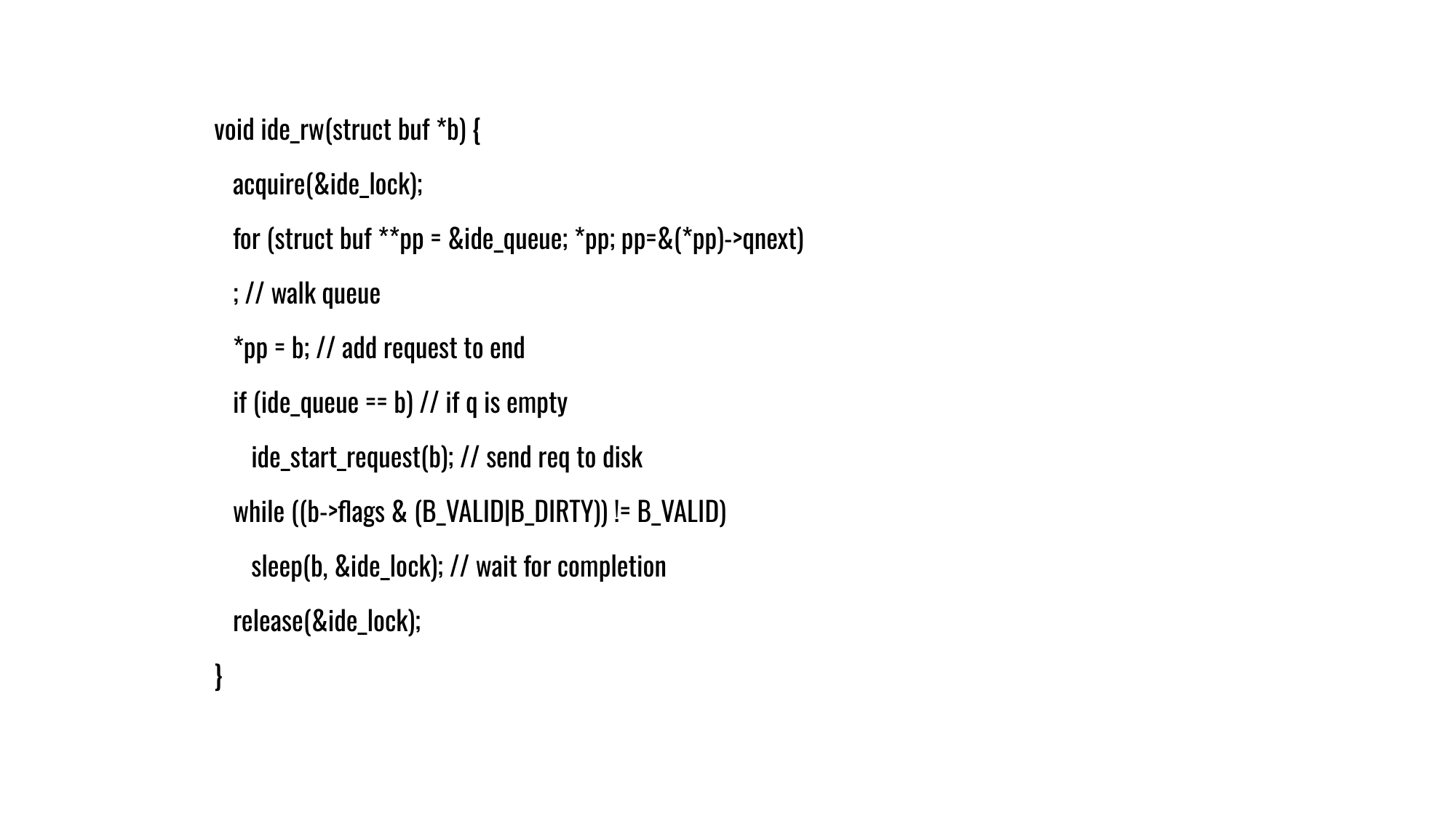

#
void ide_rw(struct buf *b) {
   acquire(&ide_lock);
   for (struct buf **pp = &ide_queue; *pp; pp=&(*pp)->qnext)
   ; // walk queue
   *pp = b; // add request to end
   if (ide_queue == b) // if q is empty
      ide_start_request(b); // send req to disk
   while ((b->flags & (B_VALID|B_DIRTY)) != B_VALID)
      sleep(b, &ide_lock); // wait for completion
   release(&ide_lock);
}